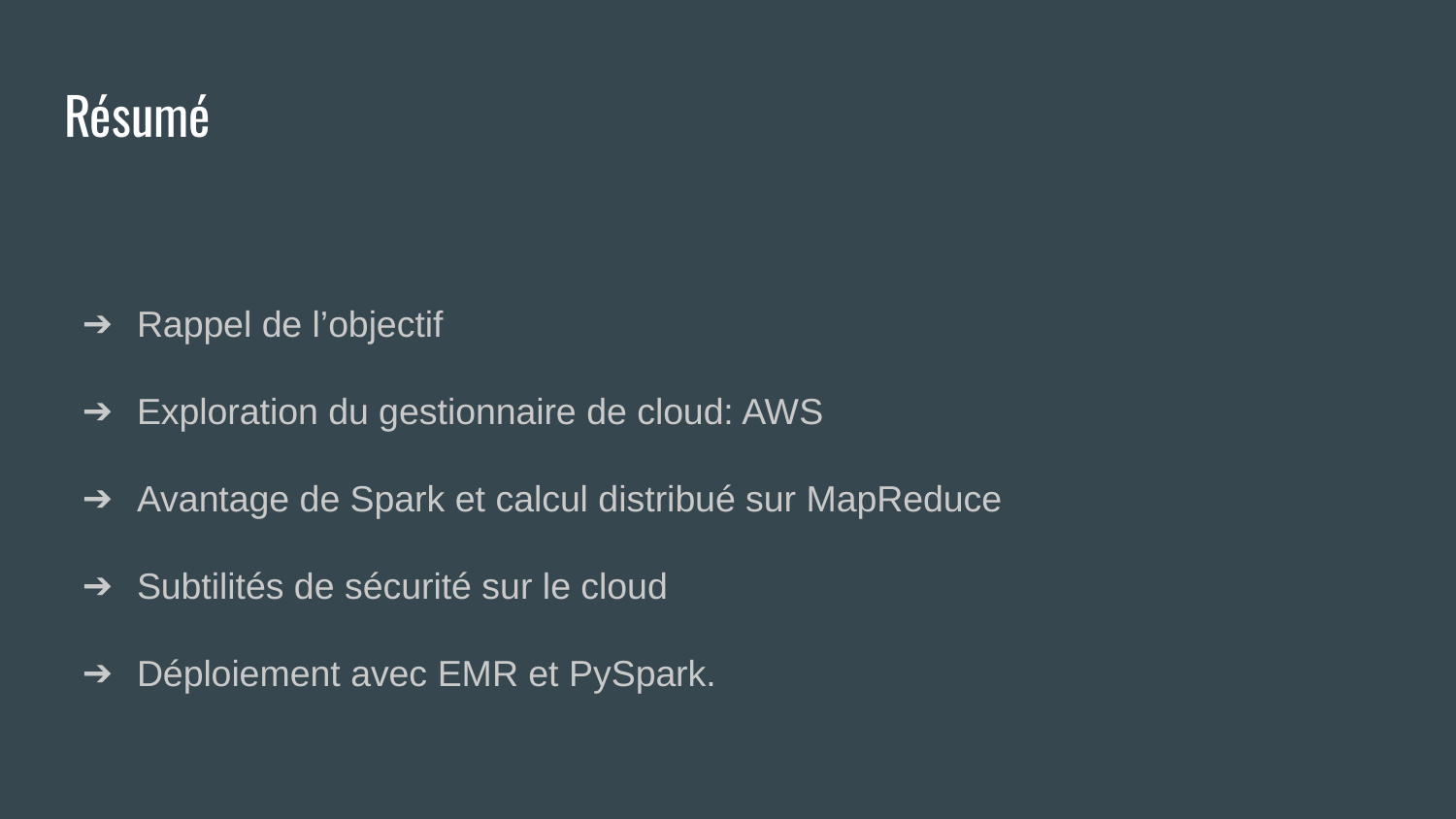

# Résumé
Rappel de l’objectif
Exploration du gestionnaire de cloud: AWS
Avantage de Spark et calcul distribué sur MapReduce
Subtilités de sécurité sur le cloud
Déploiement avec EMR et PySpark.